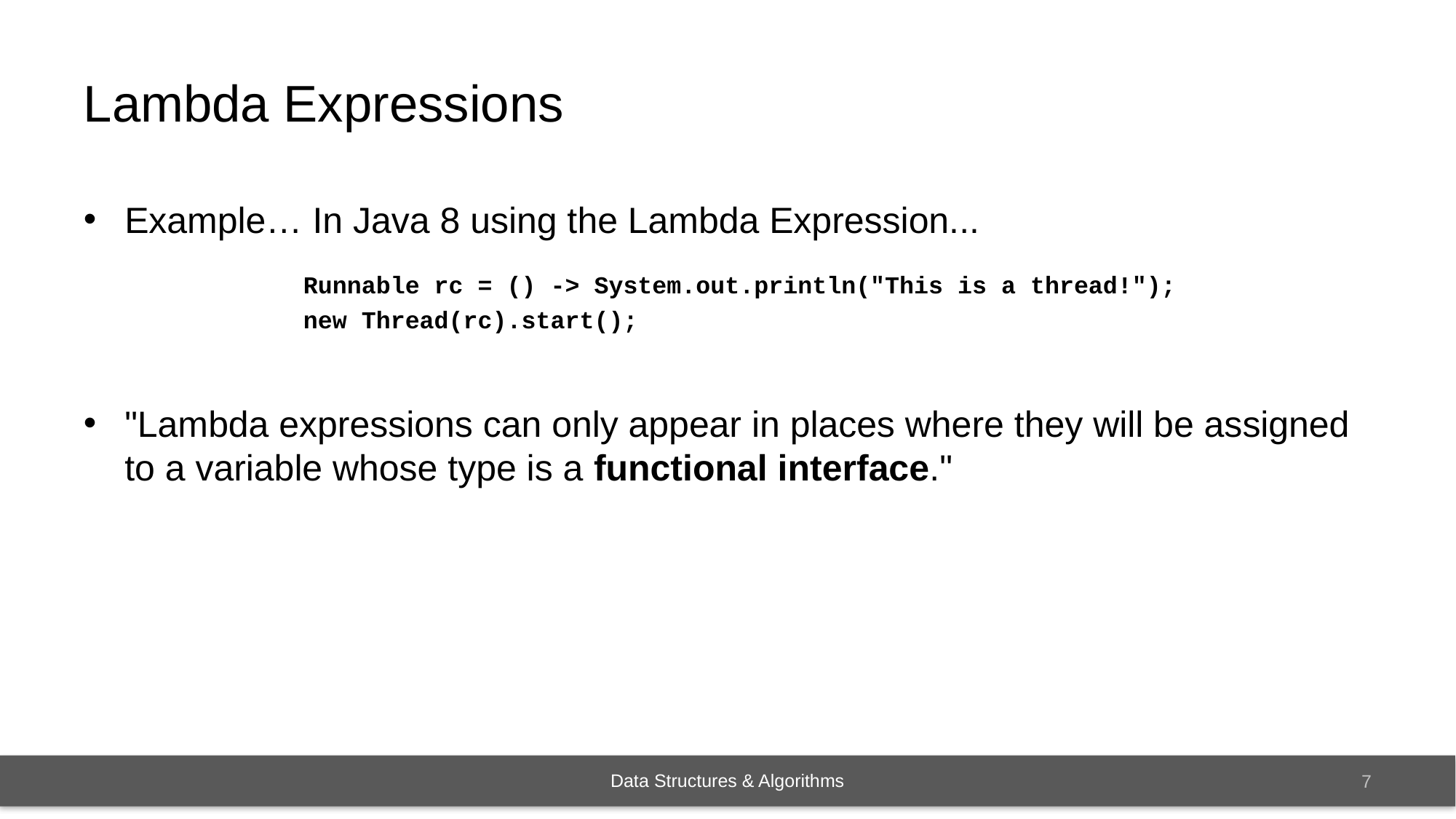

# Lambda Expressions
Example… In Java 8 using the Lambda Expression...

"Lambda expressions can only appear in places where they will be assigned to a variable whose type is a functional interface."
Runnable rc = () -> System.out.println("This is a thread!");
new Thread(rc).start();

7